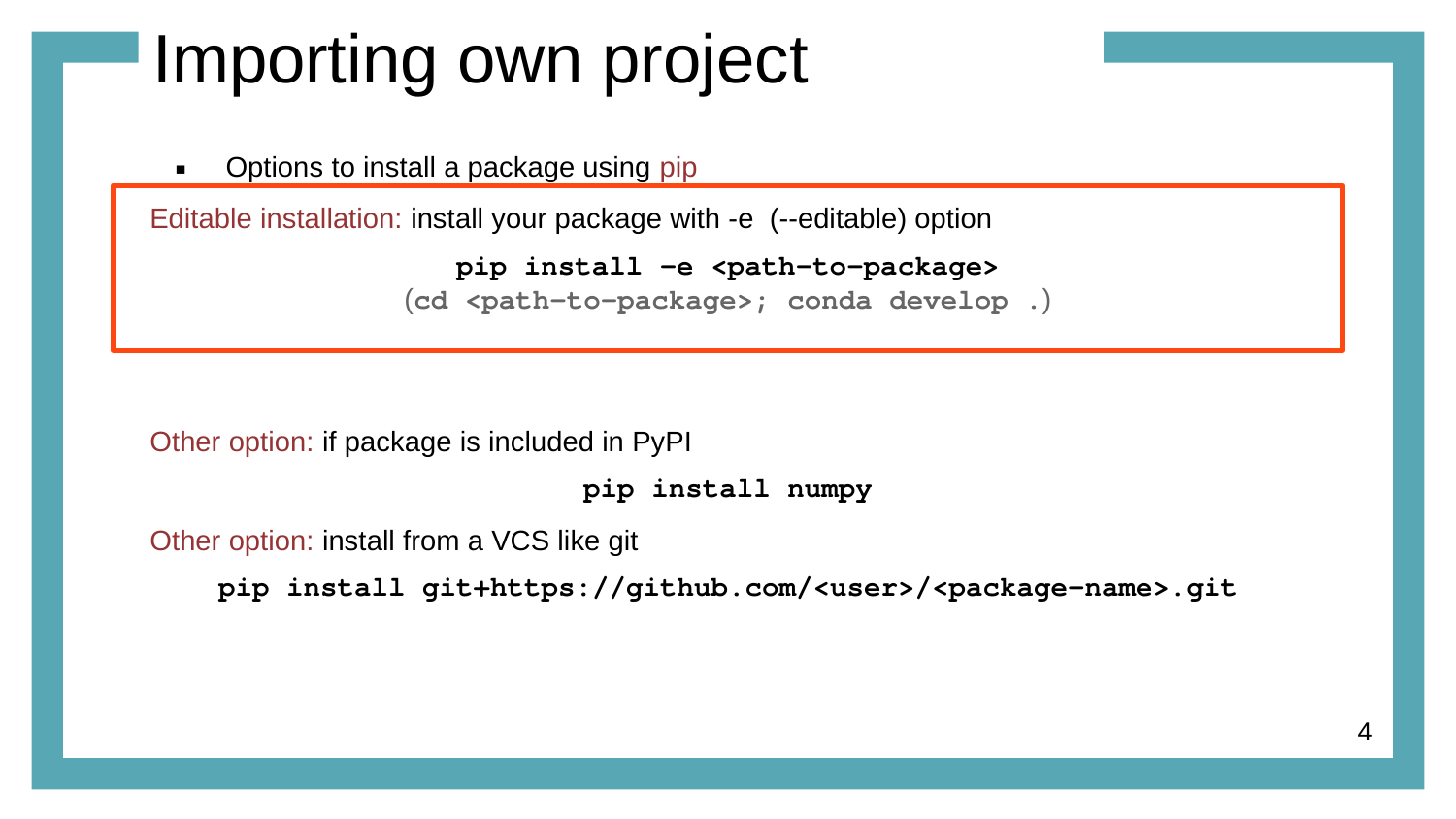

Importing own project
Options to install a package using pip
Editable installation: install your package with -e  (--editable) option
pip install -e <path-to-package>
(cd <path-to-package>; conda develop .)
Other option: if package is included in PyPI
pip install numpy
Other option: install from a VCS like git
pip install git+https://github.com/<user>/<package-name>.git
4